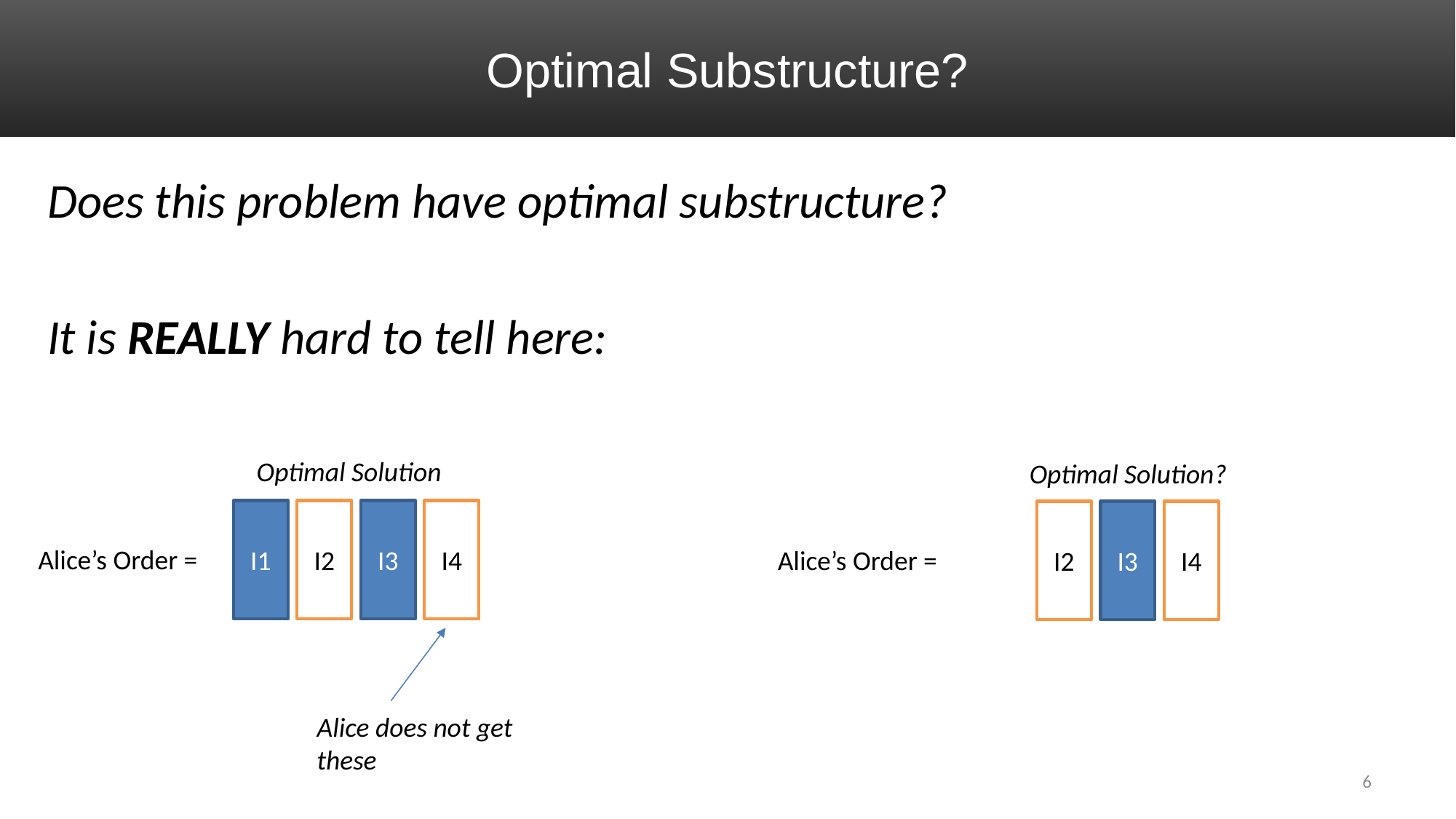

# Optimal Substructure?
Does this problem have optimal substructure?

It is REALLY hard to tell here:
Optimal Solution
Optimal Solution?
I1
I2
I3
I4
I2
I3
I4
Alice’s Order =
Alice’s Order =
Alice does not get these
6